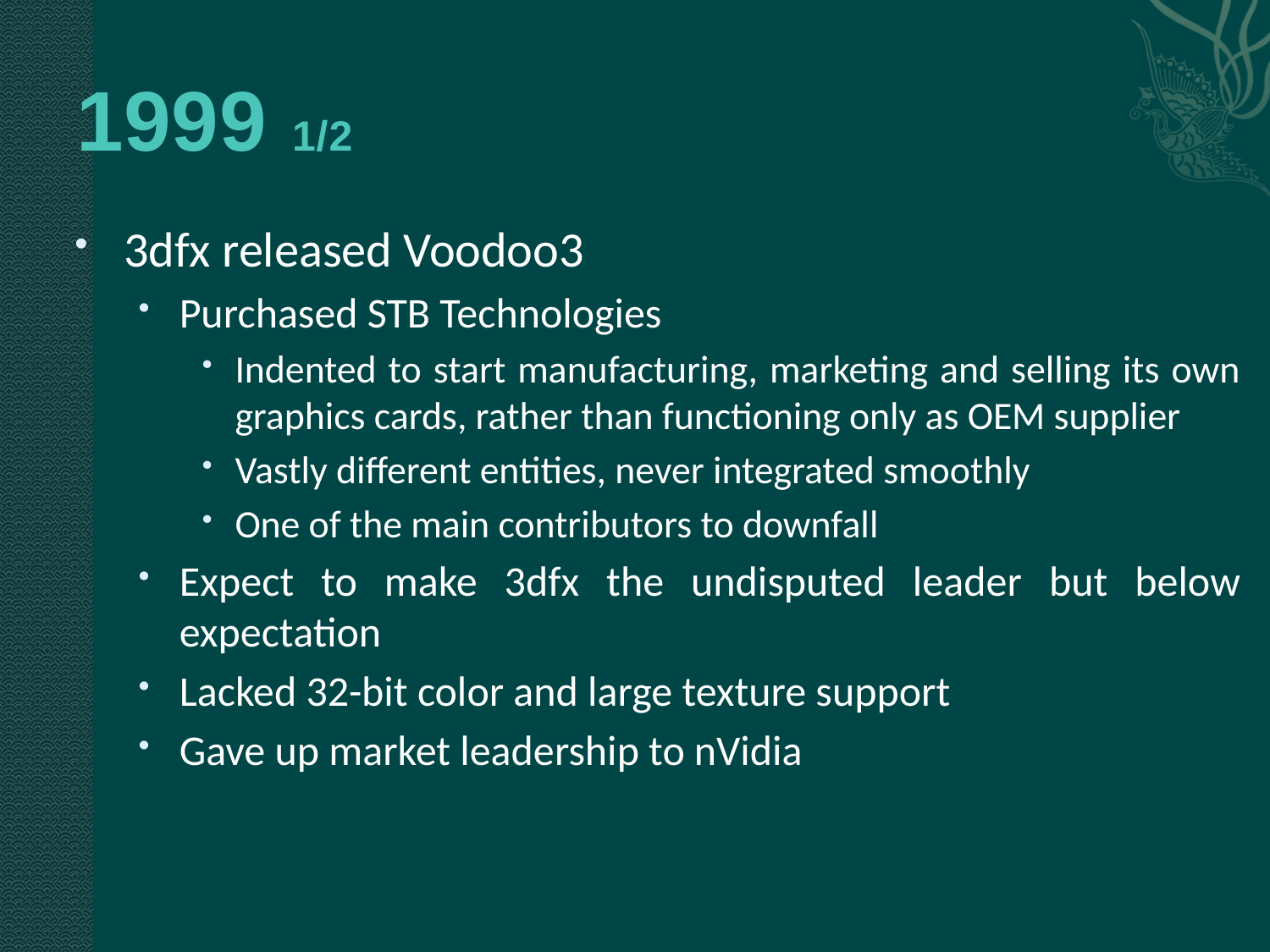

1999 1/2
3dfx released Voodoo3
Purchased STB Technologies
Indented to start manufacturing, marketing and selling its own graphics cards, rather than functioning only as OEM supplier
Vastly different entities, never integrated smoothly
One of the main contributors to downfall
Expect to make 3dfx the undisputed leader but below expectation
Lacked 32-bit color and large texture support
Gave up market leadership to nVidia